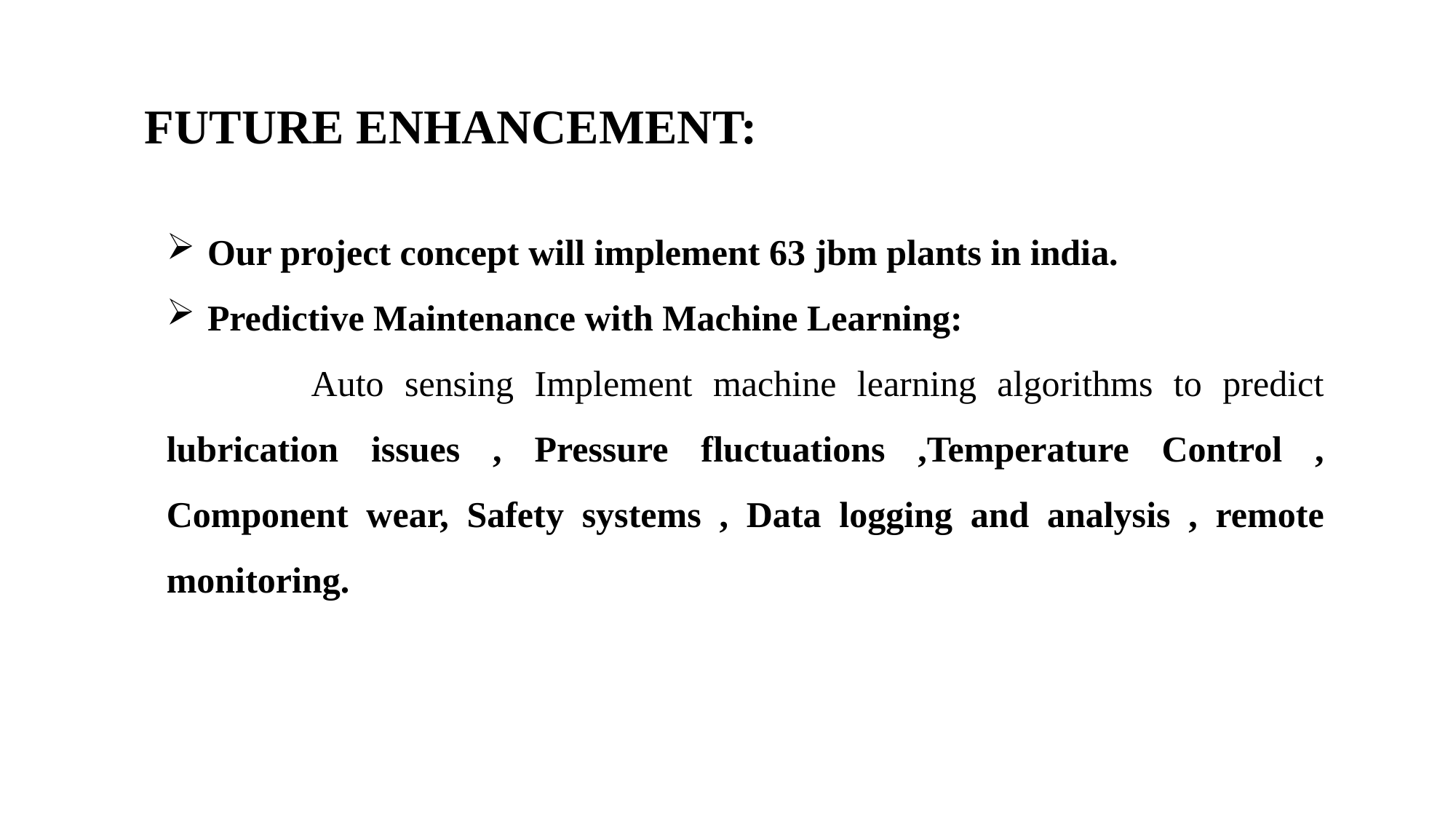

# FUTURE ENHANCEMENT:
Our project concept will implement 63 jbm plants in india.
Predictive Maintenance with Machine Learning:
       Auto sensing Implement machine learning algorithms to predict lubrication issues , Pressure fluctuations ,Temperature Control , Component wear, Safety systems , Data logging and analysis , remote monitoring.